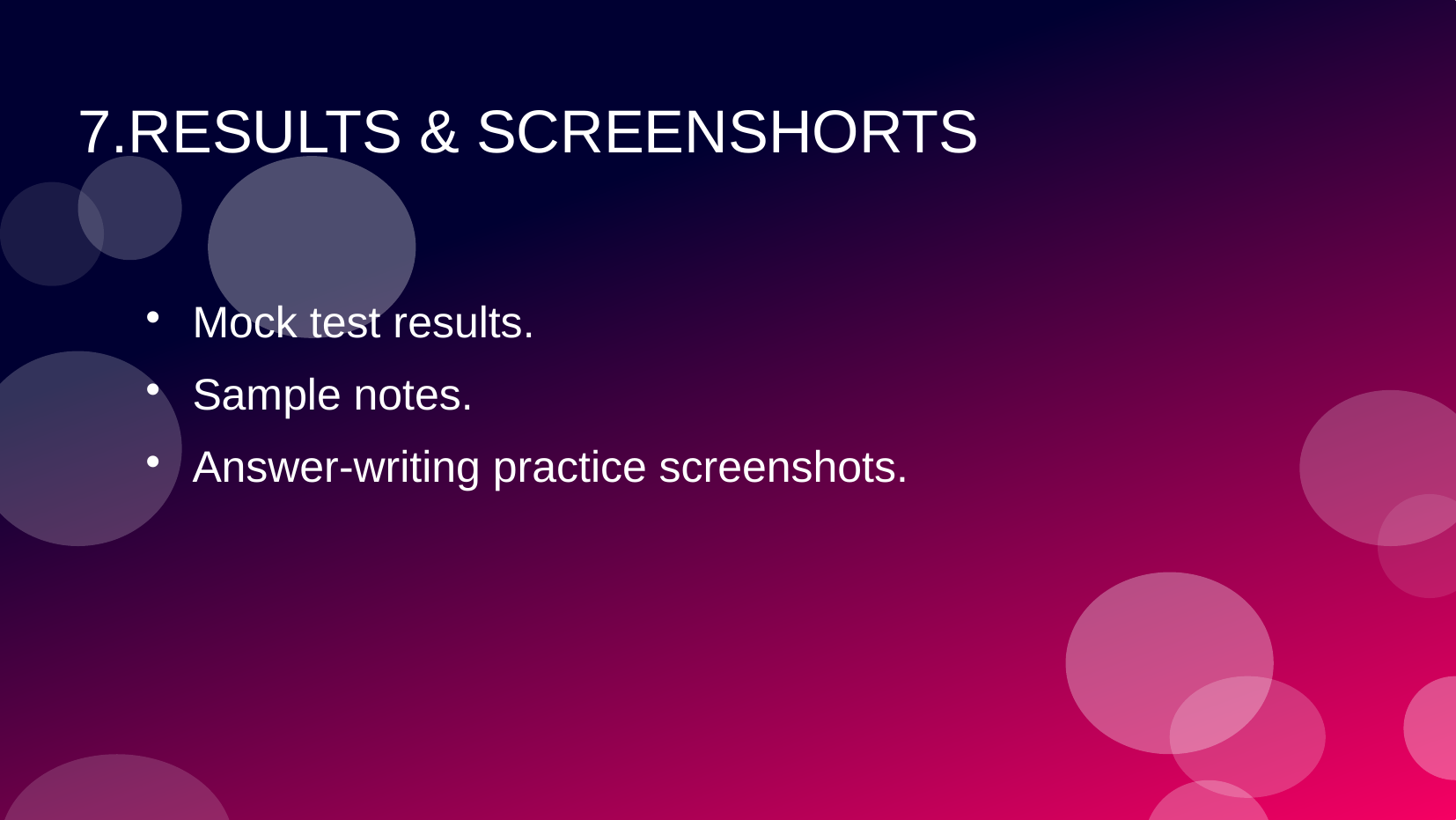

# 7.RESULTS & SCREENSHORTS

Mock test results.
Sample notes.
Answer-writing practice screenshots.